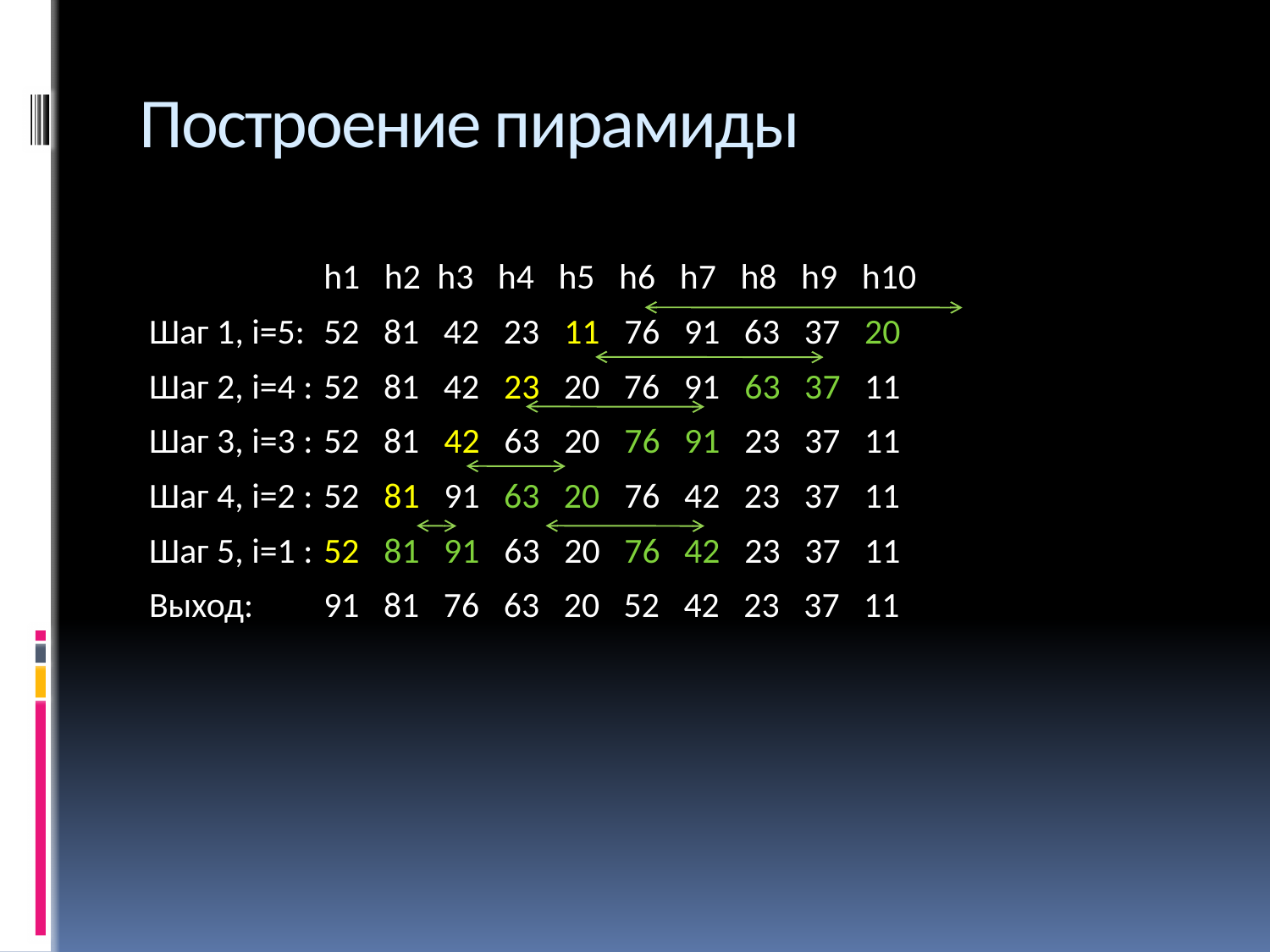

# Построение пирамиды
                     	h1   h2  h3   h4   h5   h6   h7   h8   h9   h10
Шаг 1, i=5:	52   81   42   23   11   76   91   63   37   20
Шаг 2, i=4 :	52   81   42   23   20   76   91   63   37   11
Шаг 3, i=3 : 	52   81   42   63   20   76   91   23   37   11
Шаг 4, i=2 : 	52   81   91   63   20   76   42   23   37   11
Шаг 5, i=1 : 	52   81   91   63   20   76   42   23   37   11
Выход:      	91   81   76   63   20   52   42   23   37   11